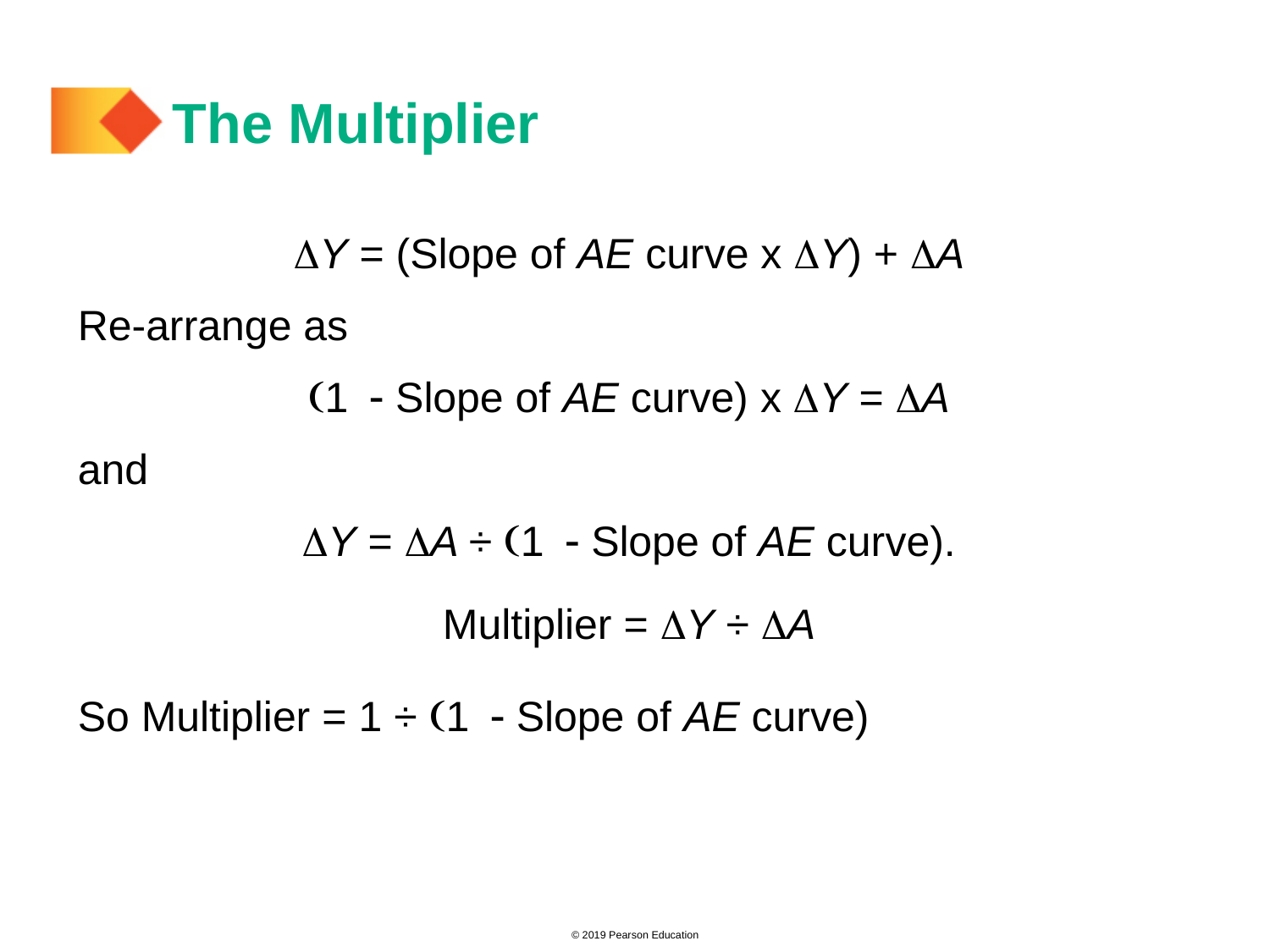

# The Multiplier
ΔY = (Slope of AE curve x ΔY) + ΔA
Re-arrange as
(1 − Slope of AE curve) x ΔY = ΔA
and
ΔY = ΔA ÷ (1 − Slope of AE curve).
Multiplier = ΔY ÷ ΔA
So Multiplier = 1 ÷ (1 − Slope of AE curve)